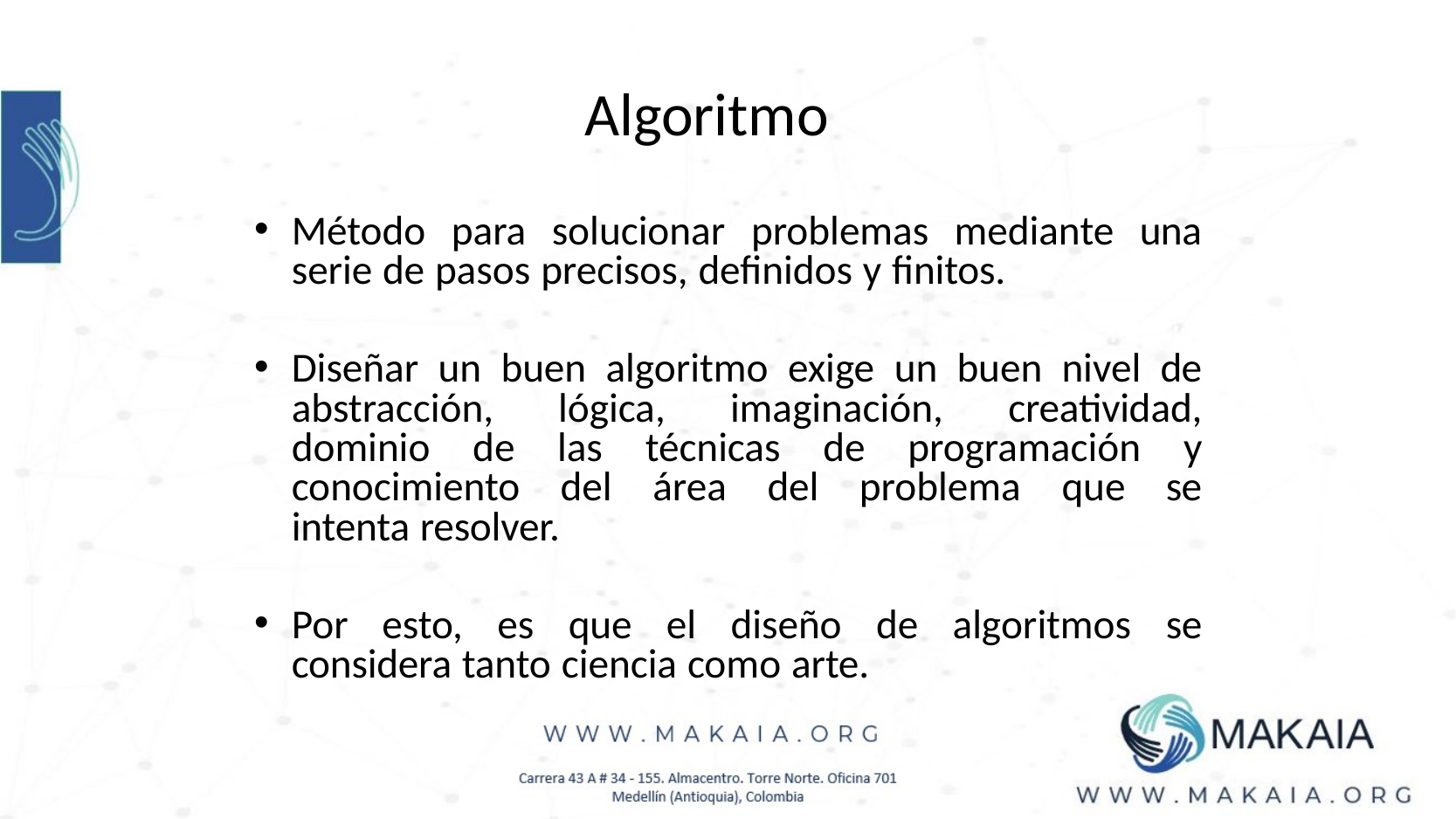

# Algoritmo
Método para solucionar problemas mediante una serie de pasos precisos, definidos y finitos.

Diseñar un buen algoritmo exige un buen nivel de abstracción,  lógica,  imaginación,  creatividad, dominio  de  las  técnicas  de  programación  y conocimiento  del  área  del  problema  que  se intenta resolver.

Por  esto,  es  que  el  diseño  de  algoritmos  se considera tanto ciencia como arte.